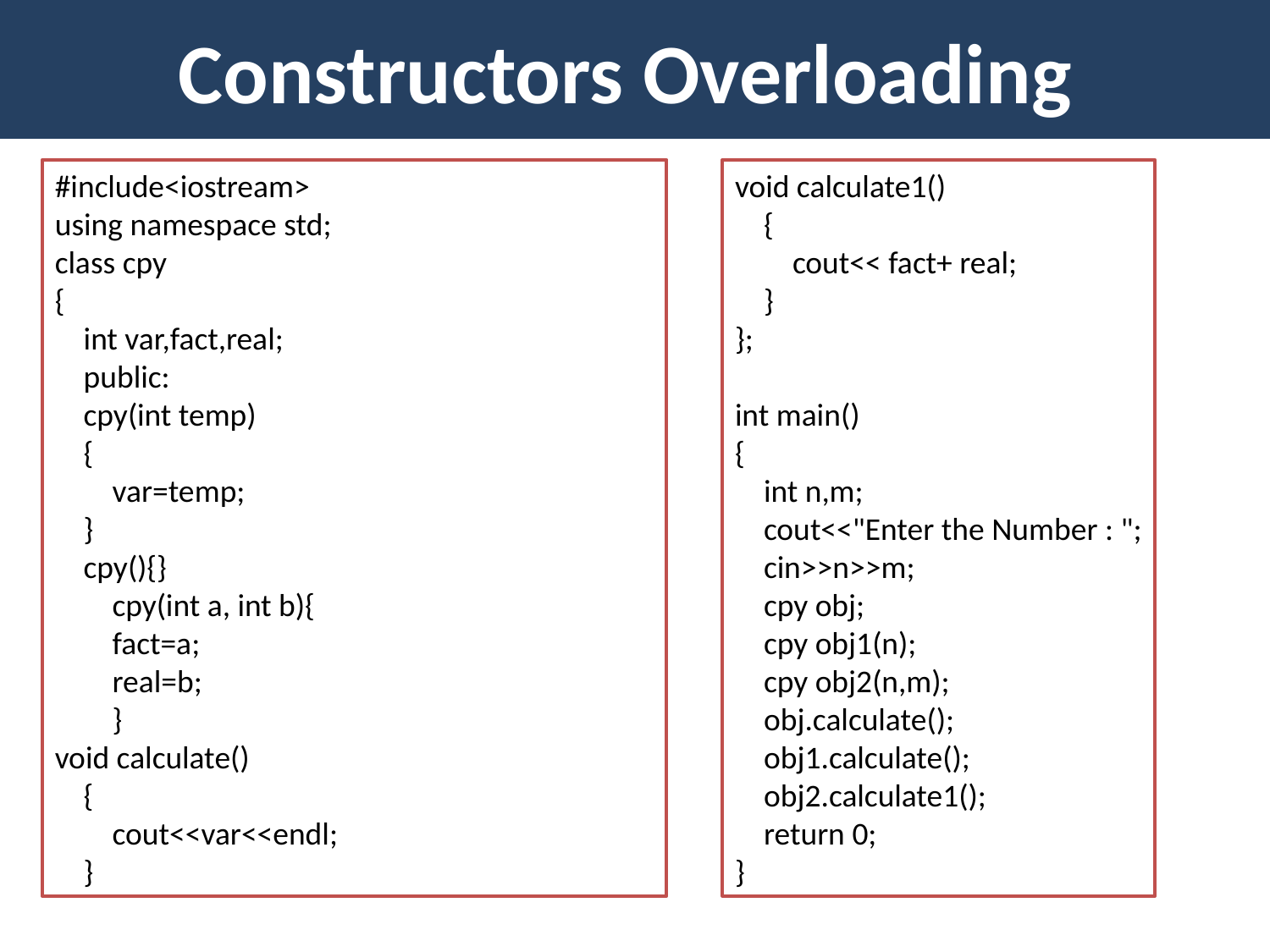

Constructors Overloading
#include<iostream>
using namespace std;
class cpy
{
    int var,fact,real;
    public:
    cpy(int temp)
    {
        var=temp;
    }
    cpy(){}
        cpy(int a, int b){
        fact=a;
        real=b;
        }
void calculate()
    {
        cout<<var<<endl;
    }
void calculate1()
    {
        cout<< fact+ real;
    }
};

int main()
{
    int n,m;
    cout<<"Enter the Number : ";
    cin>>n>>m;
    cpy obj;
    cpy obj1(n);
    cpy obj2(n,m);
    obj.calculate();
    obj1.calculate();
    obj2.calculate1();
    return 0;
}